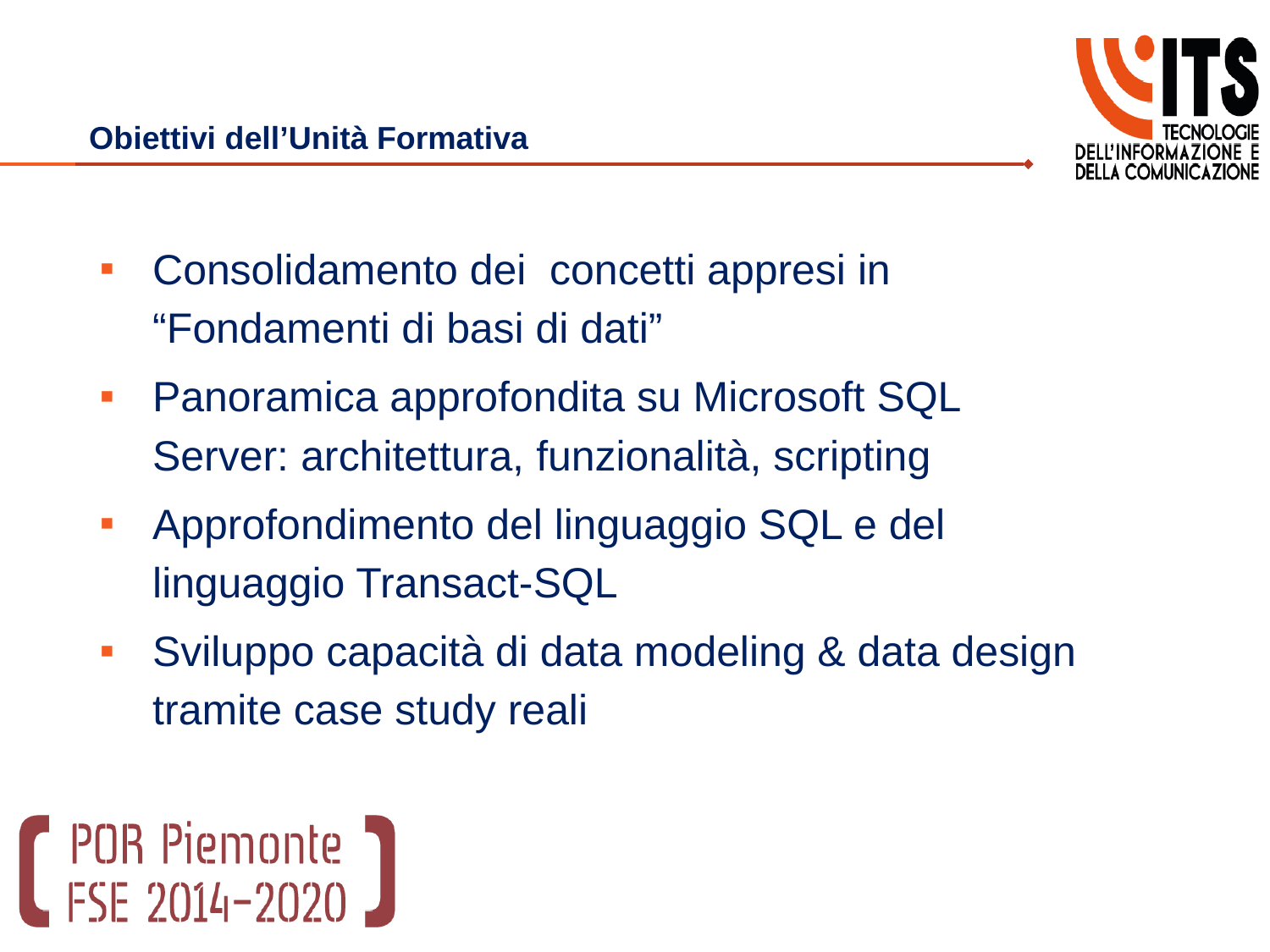

# Obiettivi dell’Unità Formativa
Consolidamento dei  concetti appresi in “Fondamenti di basi di dati”
Panoramica approfondita su Microsoft SQL Server: architettura, funzionalità, scripting
Approfondimento del linguaggio SQL e del linguaggio Transact-SQL
Sviluppo capacità di data modeling & data design tramite case study reali